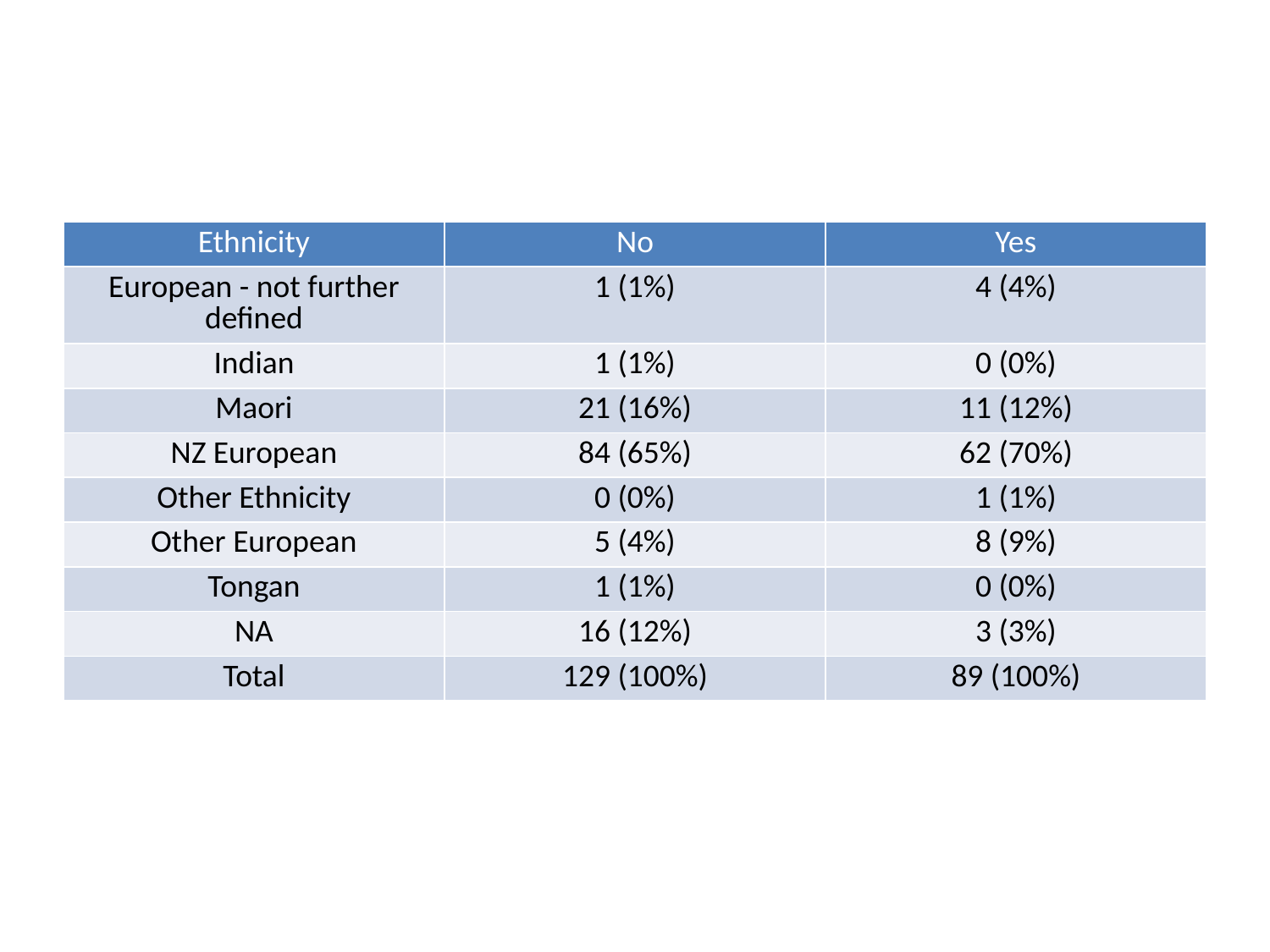

| Ethnicity | No | Yes |
| --- | --- | --- |
| European - not further defined | 1 (1%) | 4 (4%) |
| Indian | 1 (1%) | 0 (0%) |
| Maori | 21 (16%) | 11 (12%) |
| NZ European | 84 (65%) | 62 (70%) |
| Other Ethnicity | 0 (0%) | 1 (1%) |
| Other European | 5 (4%) | 8 (9%) |
| Tongan | 1 (1%) | 0 (0%) |
| NA | 16 (12%) | 3 (3%) |
| Total | 129 (100%) | 89 (100%) |